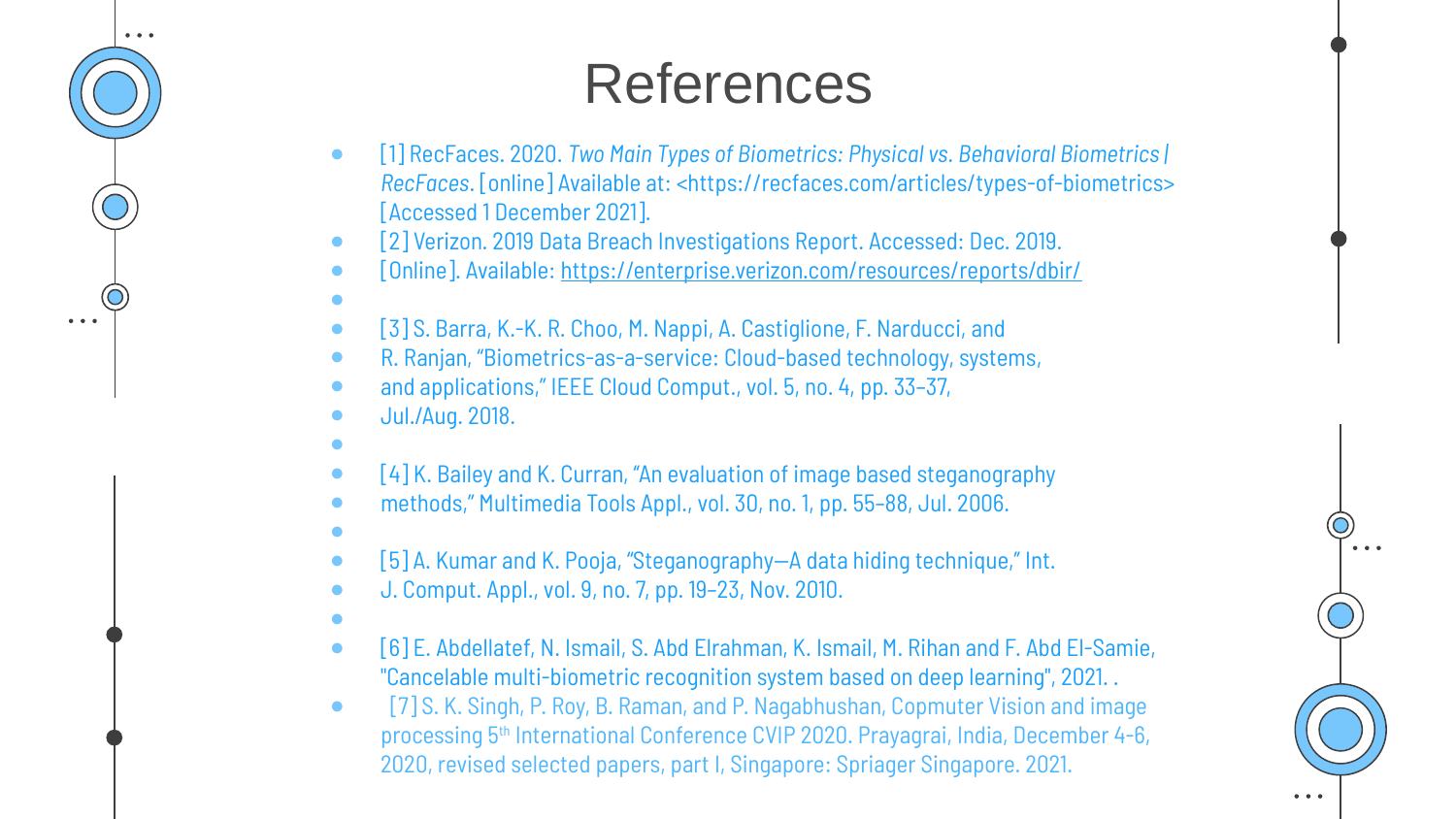

# References
[1] RecFaces. 2020. Two Main Types of Biometrics: Physical vs. Behavioral Biometrics | RecFaces. [online] Available at: <https://recfaces.com/articles/types-of-biometrics> [Accessed 1 December 2021].
[2] Verizon. 2019 Data Breach Investigations Report. Accessed: Dec. 2019.
[Online]. Available: https://enterprise.verizon.com/resources/reports/dbir/

[3] S. Barra, K.-K. R. Choo, M. Nappi, A. Castiglione, F. Narducci, and
R. Ranjan, ‘‘Biometrics-as-a-service: Cloud-based technology, systems,
and applications,’’ IEEE Cloud Comput., vol. 5, no. 4, pp. 33–37,
Jul./Aug. 2018.

[4] K. Bailey and K. Curran, ‘‘An evaluation of image based steganography
methods,’’ Multimedia Tools Appl., vol. 30, no. 1, pp. 55–88, Jul. 2006.

[5] A. Kumar and K. Pooja, ‘‘Steganography—A data hiding technique,’’ Int.
J. Comput. Appl., vol. 9, no. 7, pp. 19–23, Nov. 2010.

[6] E. Abdellatef, N. Ismail, S. Abd Elrahman, K. Ismail, M. Rihan and F. Abd El-Samie, "Cancelable multi-biometric recognition system based on deep learning", 2021. .
  [7] S. K. Singh, P. Roy, B. Raman, and P. Nagabhushan, Copmuter Vision and image processing 5th International Conference CVIP 2020. Prayagrai, India, December 4-6, 2020, revised selected papers, part I, Singapore: Spriager Singapore. 2021.